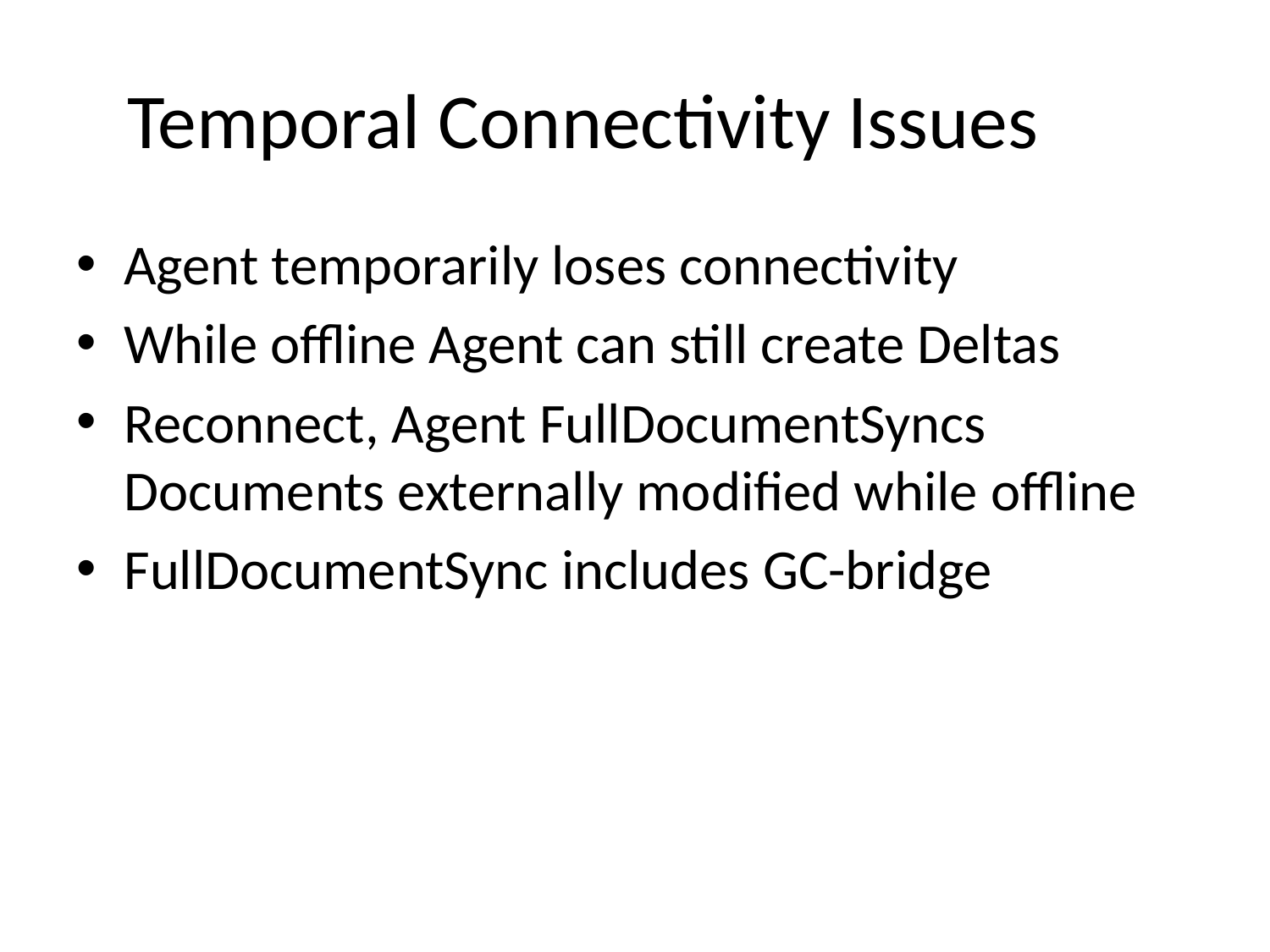

# Temporal Connectivity Issues
Agent temporarily loses connectivity
While offline Agent can still create Deltas
Reconnect, Agent FullDocumentSyncs Documents externally modified while offline
FullDocumentSync includes GC-bridge